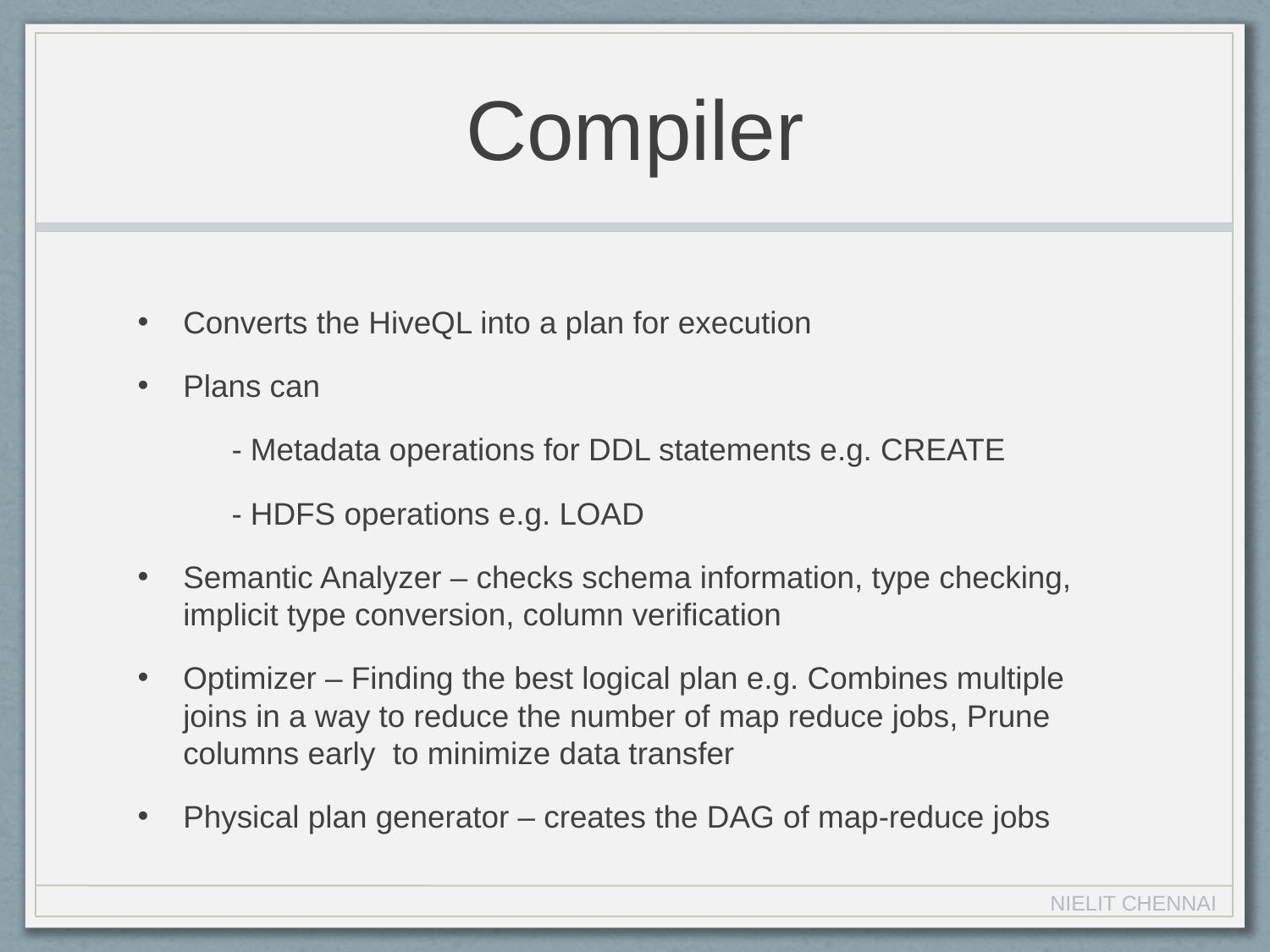

# Compiler
Converts the HiveQL into a plan for execution
Plans can
	- Metadata operations for DDL statements e.g. CREATE
	- HDFS operations e.g. LOAD
Semantic Analyzer – checks schema information, type checking, implicit type conversion, column verification
Optimizer – Finding the best logical plan e.g. Combines multiple joins in a way to reduce the number of map reduce jobs, Prune columns early  to minimize data transfer
Physical plan generator – creates the DAG of map-reduce jobs

NIELIT CHENNAI